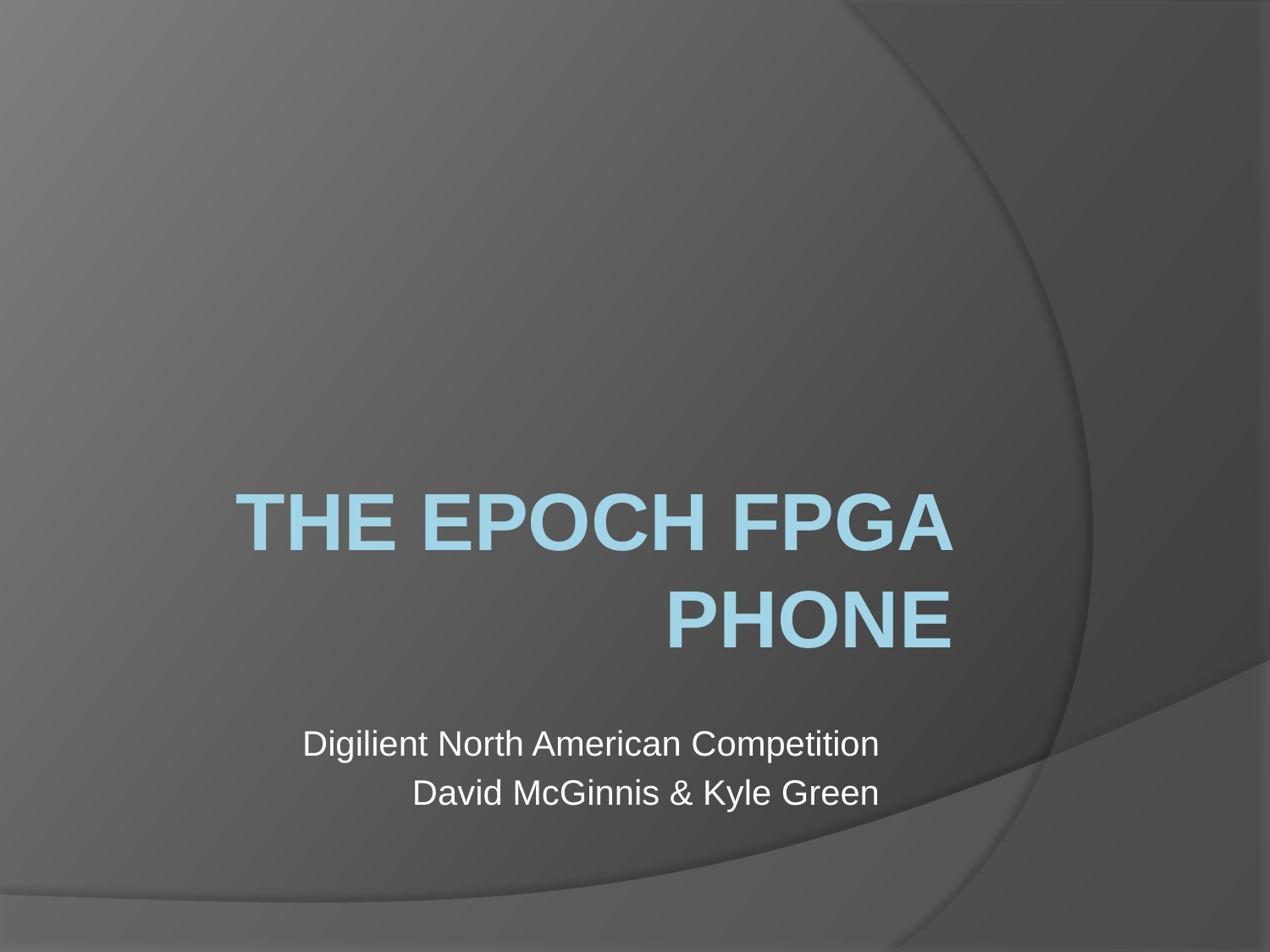

# The Epoch FPGA Phone
Digilient North American Competition
David McGinnis & Kyle Green